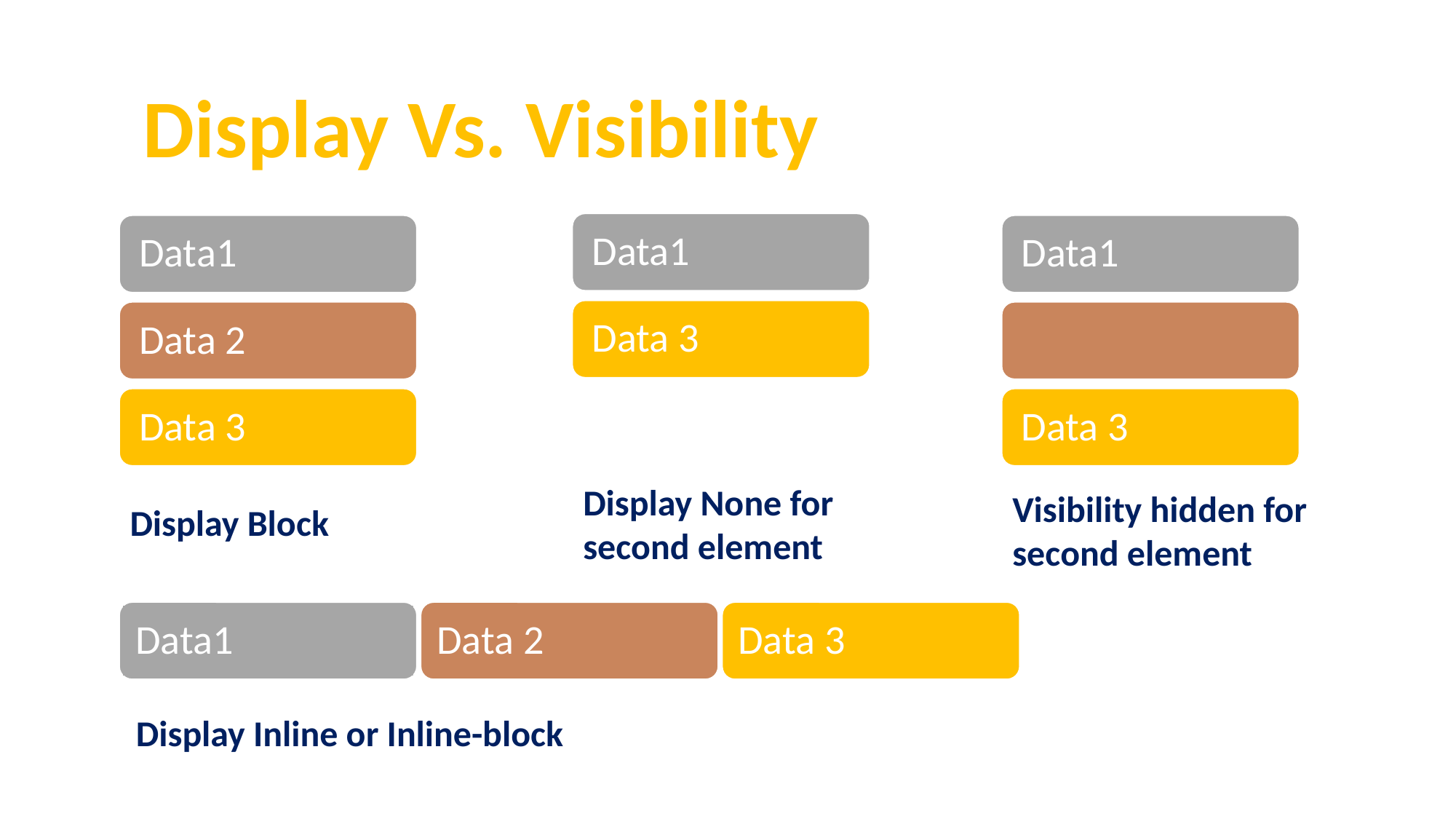

Display Vs. Visibility
Data1

Data 3
Data1
Data 2
Data 3
Data1
Data 3
Display None for second element
Visibility hidden for second element
Display Block

Data 3

Data 2

Data1
Display Inline or Inline-block